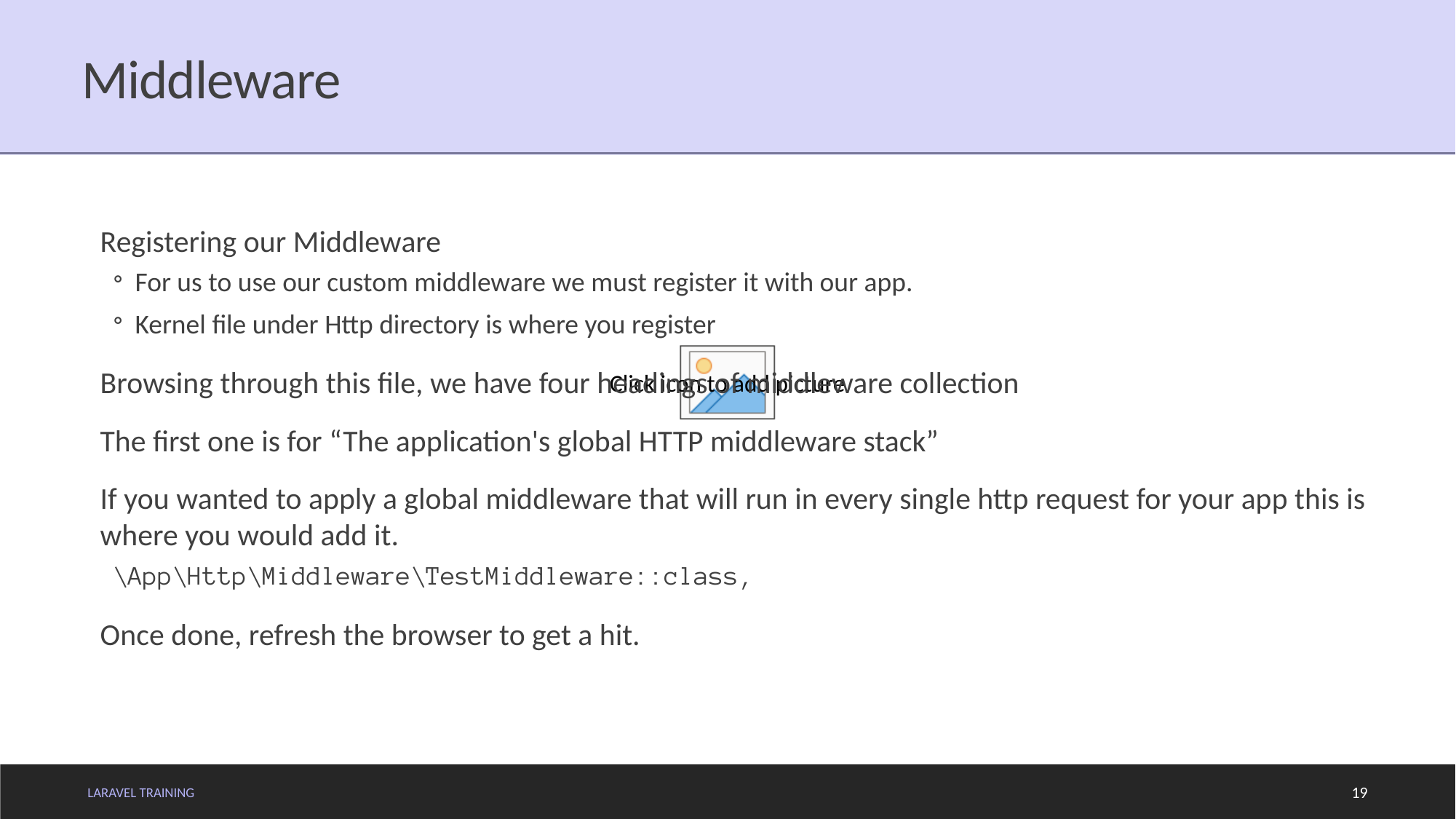

# Middleware
Registering our Middleware
For us to use our custom middleware we must register it with our app.
Kernel file under Http directory is where you register
Browsing through this file, we have four headings of middleware collection
The first one is for “The application's global HTTP middleware stack”
If you wanted to apply a global middleware that will run in every single http request for your app this is where you would add it.
\App\Http\Middleware\TestMiddleware::class,
Once done, refresh the browser to get a hit.
LARAVEL TRAINING
19